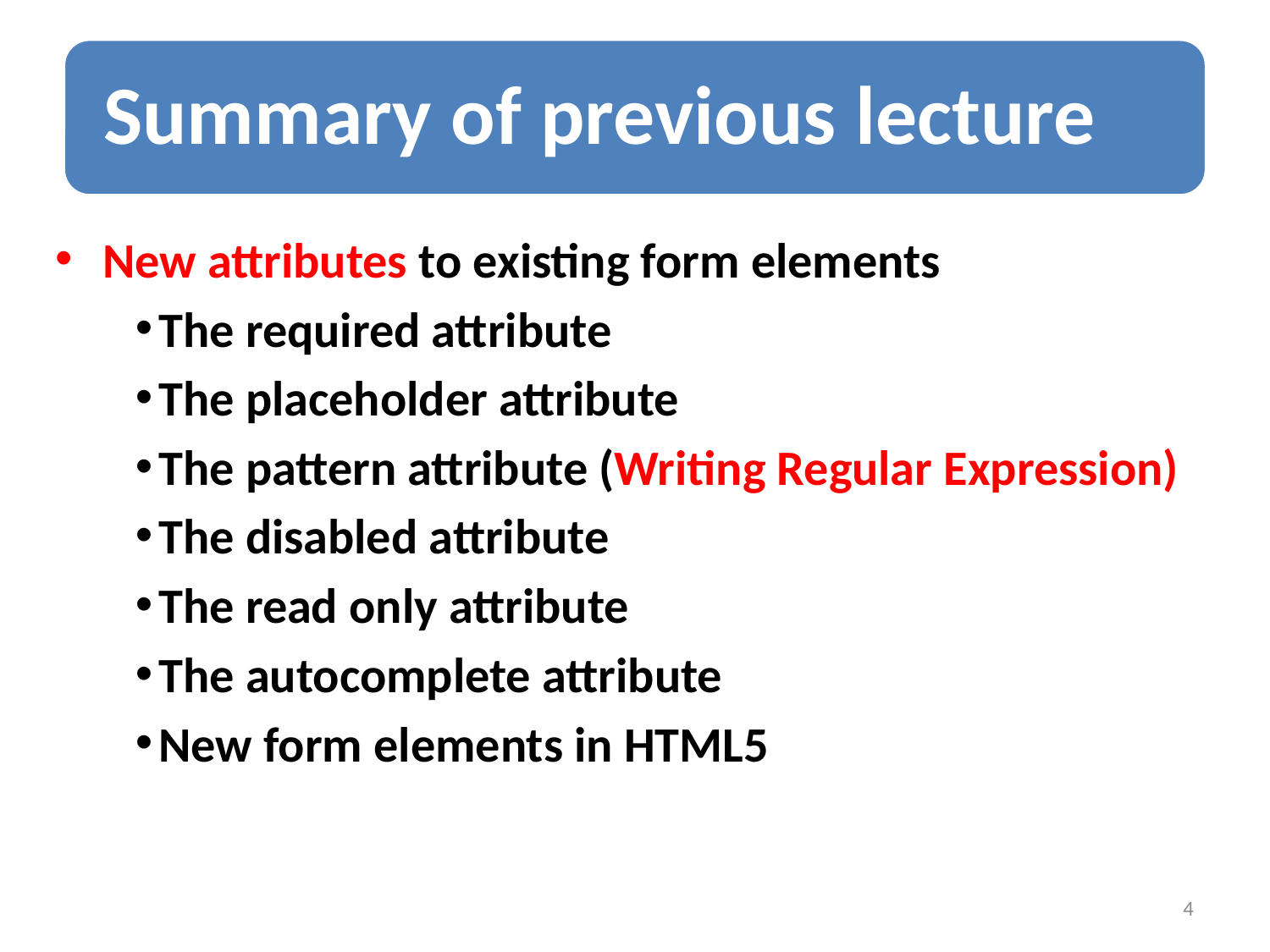

Summary of previous lecture
New attributes to existing form elements
The required attribute
The placeholder attribute
The pattern attribute (Writing Regular Expression)
The disabled attribute
The read only attribute
The autocomplete attribute
New form elements in HTML5

4